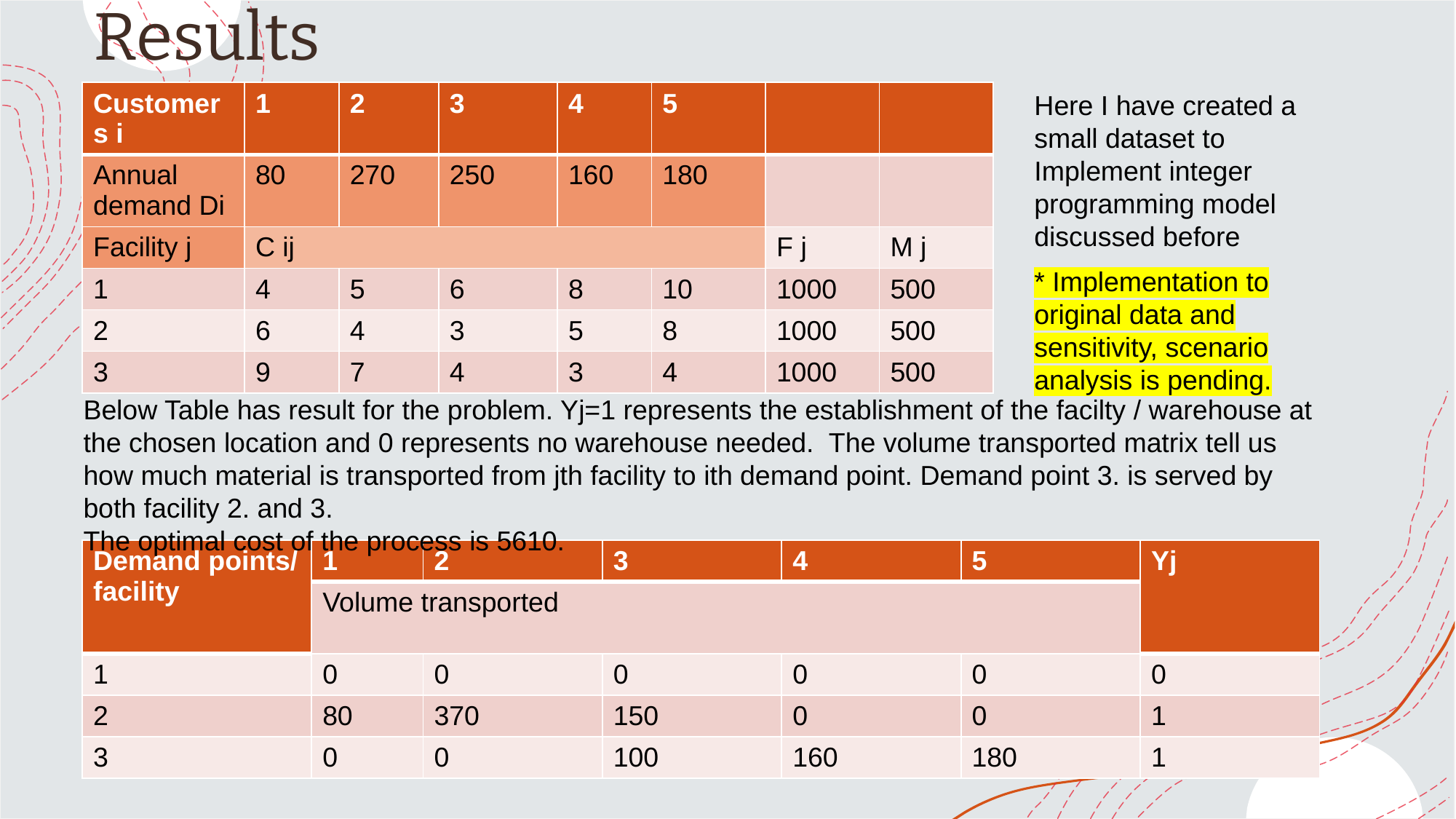

# Results
| Customers i | 1 | 2 | 3 | 4 | 5 |  |  |
| --- | --- | --- | --- | --- | --- | --- | --- |
| Annual demand Di | 80 | 270 | 250 | 160 | 180 |  |  |
| Facility j | C ij |  |  |  |  | F j | M j |
| 1 | 4 | 5 | 6 | 8 | 10 | 1000 | 500 |
| 2 | 6 | 4 | 3 | 5 | 8 | 1000 | 500 |
| 3 | 9 | 7 | 4 | 3 | 4 | 1000 | 500 |
Here I have created a small dataset to Implement integer programming model discussed before
* Implementation to original data and sensitivity, scenario analysis is pending.
Below Table has result for the problem. Yj=1 represents the establishment of the facilty / warehouse at the chosen location and 0 represents no warehouse needed.  The volume transported matrix tell us how much material is transported from jth facility to ith demand point. Demand point 3. is served by both facility 2. and 3.
The optimal cost of the process is 5610.
| Demand points/ facility | 1 | 2 | 3 | 4 | 5 | Yj |
| --- | --- | --- | --- | --- | --- | --- |
| facility | Volume transported |  |  |  |  |  |
| 1 | 0 | 0 | 0 | 0 | 0 | 0 |
| 2 | 80 | 370 | 150 | 0 | 0 | 1 |
| 3 | 0 | 0 | 100 | 160 | 180 | 1 |